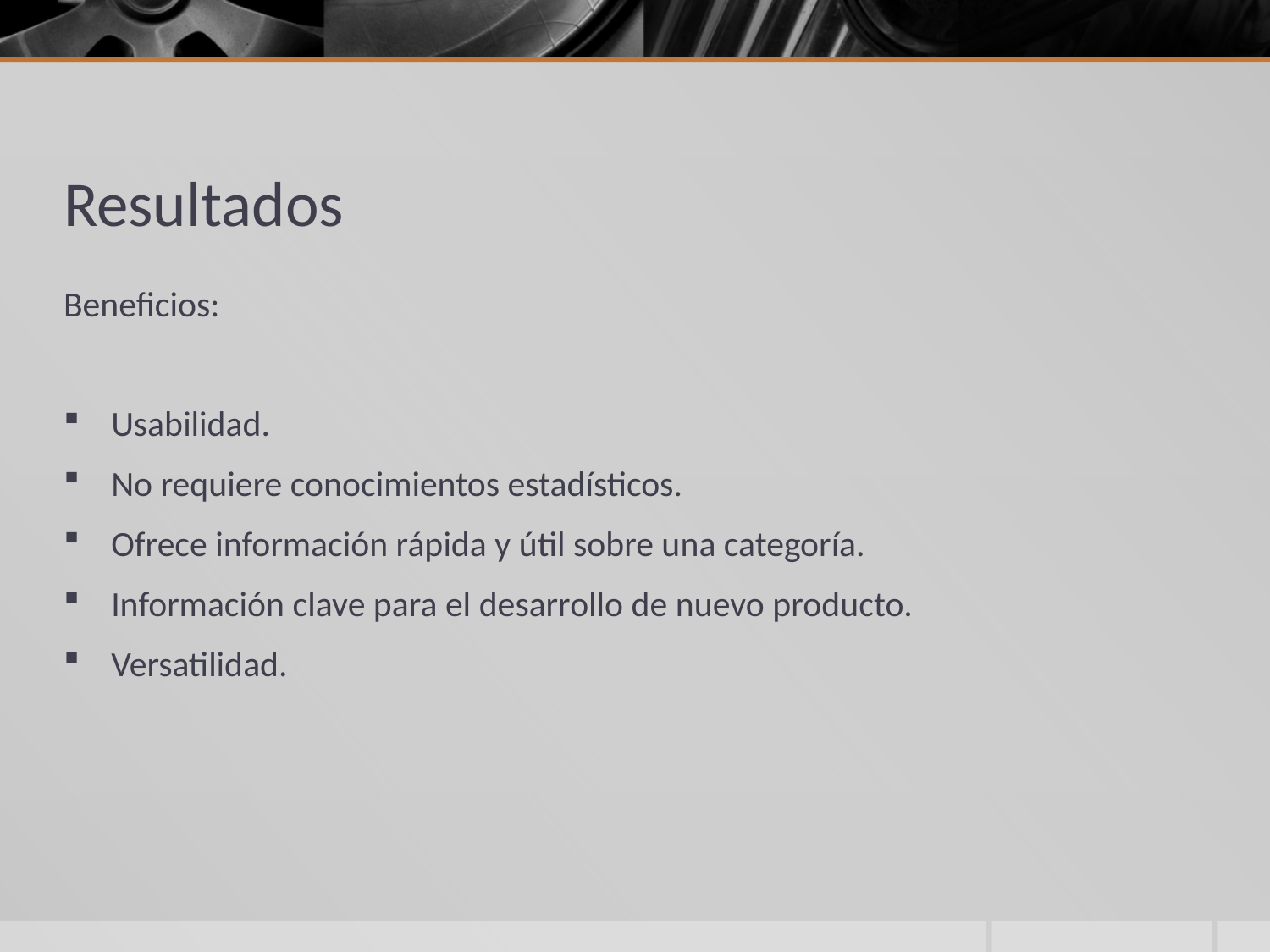

# Resultados
Beneficios:

Usabilidad.
No requiere conocimientos estadísticos.
Ofrece información rápida y útil sobre una categoría.
Información clave para el desarrollo de nuevo producto.
Versatilidad.